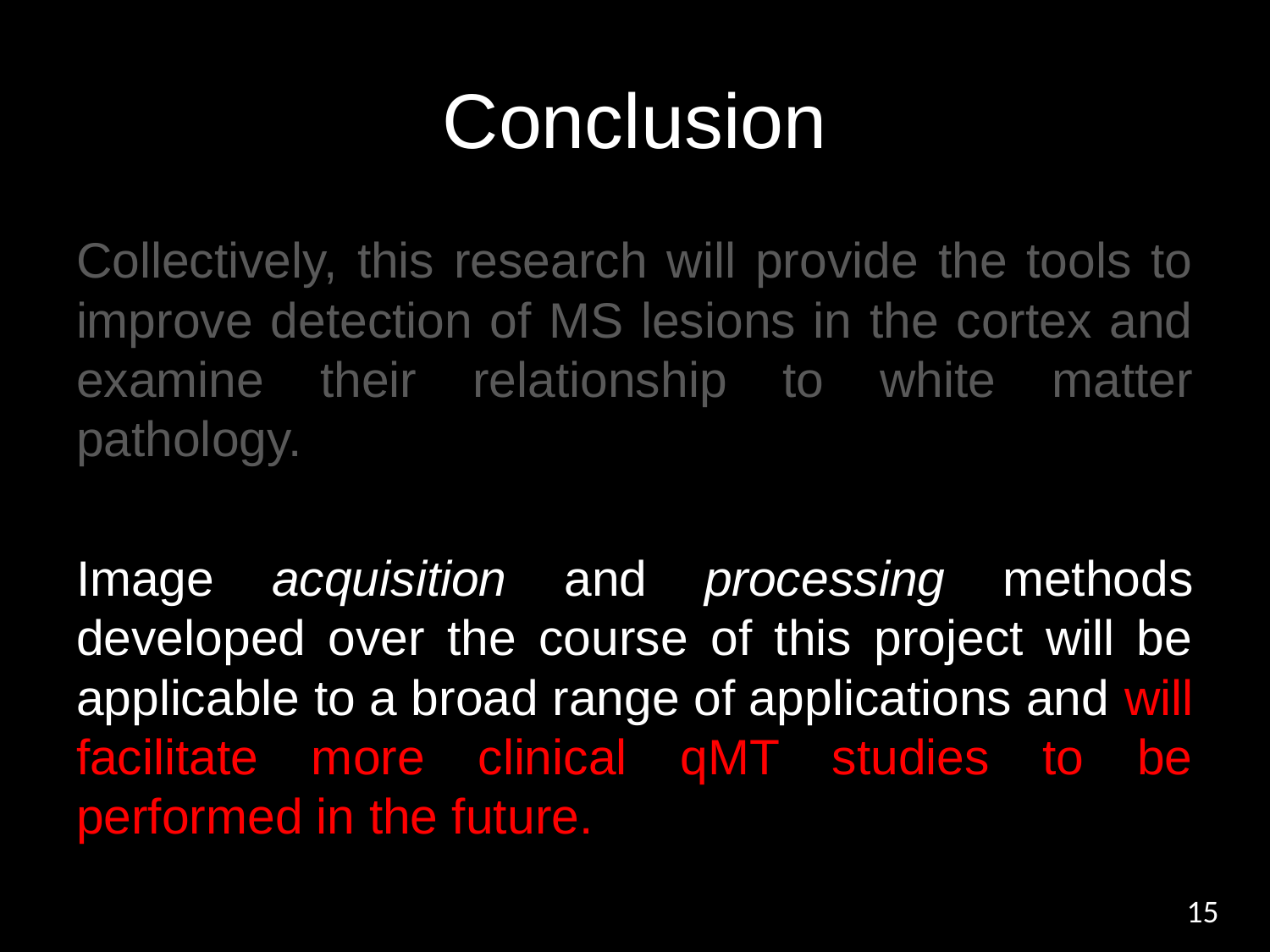

# Conclusion
Collectively, this research will provide the tools to improve detection of MS lesions in the cortex and examine their relationship to white matter pathology.

Image acquisition and processing methods developed over the course of this project will be applicable to a broad range of applications and will facilitate more clinical qMT studies to be performed in the future.

15